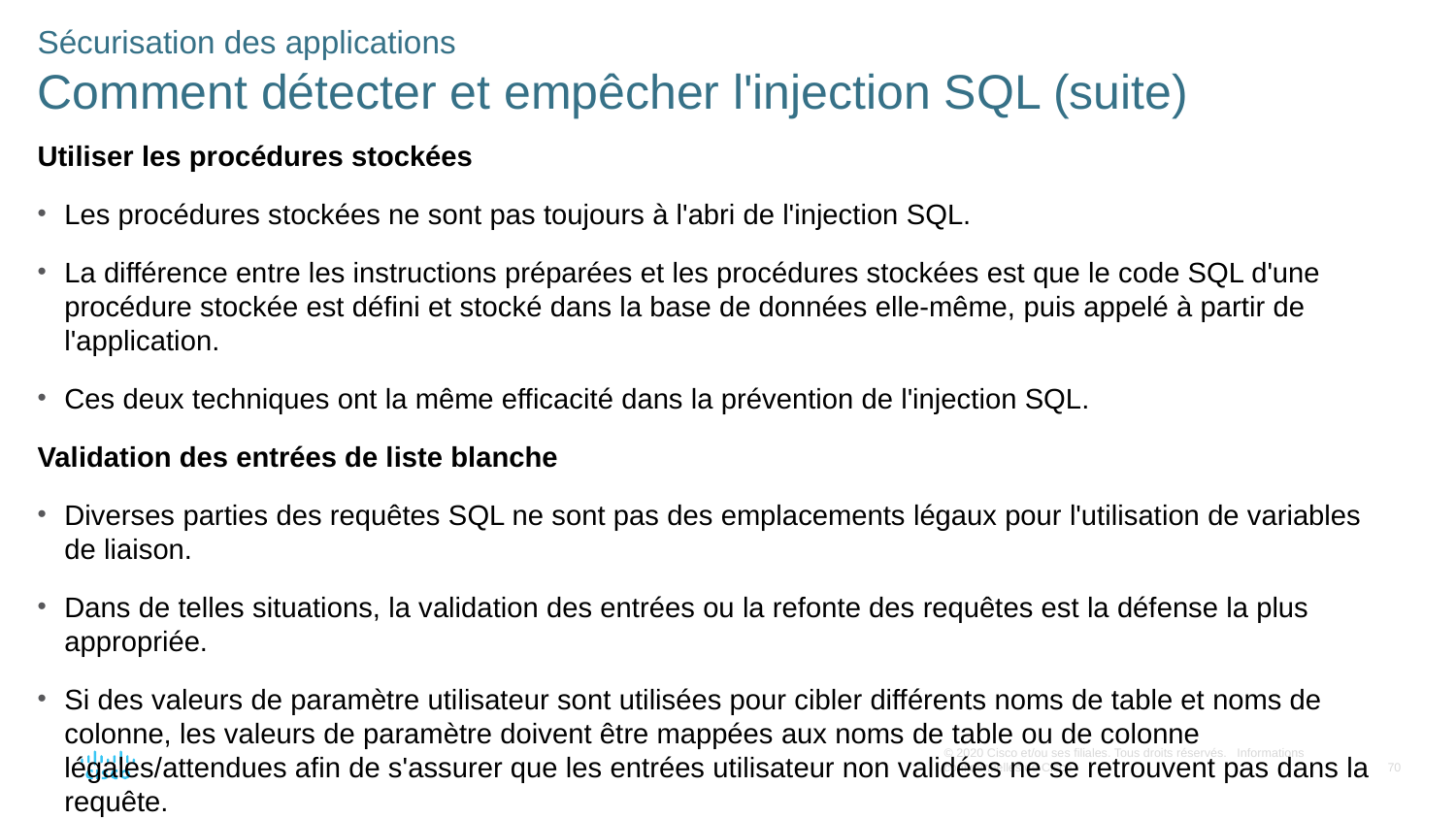

Sécurisation des applications
Comment détecter et empêcher l'injection SQL (suite)
Utiliser les procédures stockées
Les procédures stockées ne sont pas toujours à l'abri de l'injection SQL.
La différence entre les instructions préparées et les procédures stockées est que le code SQL d'une procédure stockée est défini et stocké dans la base de données elle-même, puis appelé à partir de l'application.
Ces deux techniques ont la même efficacité dans la prévention de l'injection SQL.
Validation des entrées de liste blanche
Diverses parties des requêtes SQL ne sont pas des emplacements légaux pour l'utilisation de variables de liaison.
Dans de telles situations, la validation des entrées ou la refonte des requêtes est la défense la plus appropriée.
Si des valeurs de paramètre utilisateur sont utilisées pour cibler différents noms de table et noms de colonne, les valeurs de paramètre doivent être mappées aux noms de table ou de colonne légales/attendues afin de s'assurer que les entrées utilisateur non validées ne se retrouvent pas dans la requête.